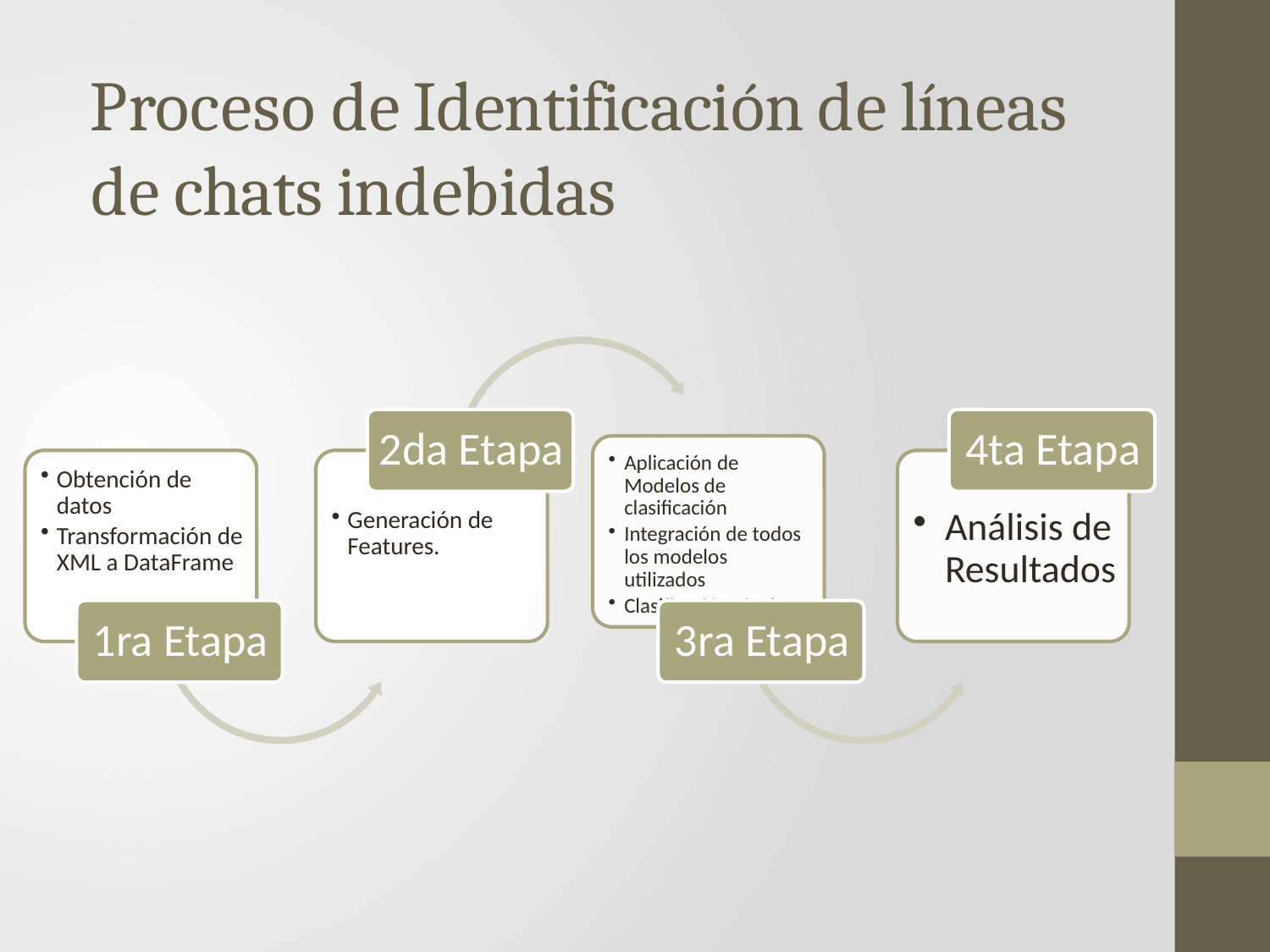

Proceso de Identificación de líneas de chats indebidas
Obtención de datos
Transformación de XML a DataFrame
1ra Etapa
Generación de Features.
2da Etapa
Aplicación de Modelos de clasificación
Integración de todos los modelos utilizados
Clasificación Final
3ra Etapa
Análisis de Resultados
4ta Etapa